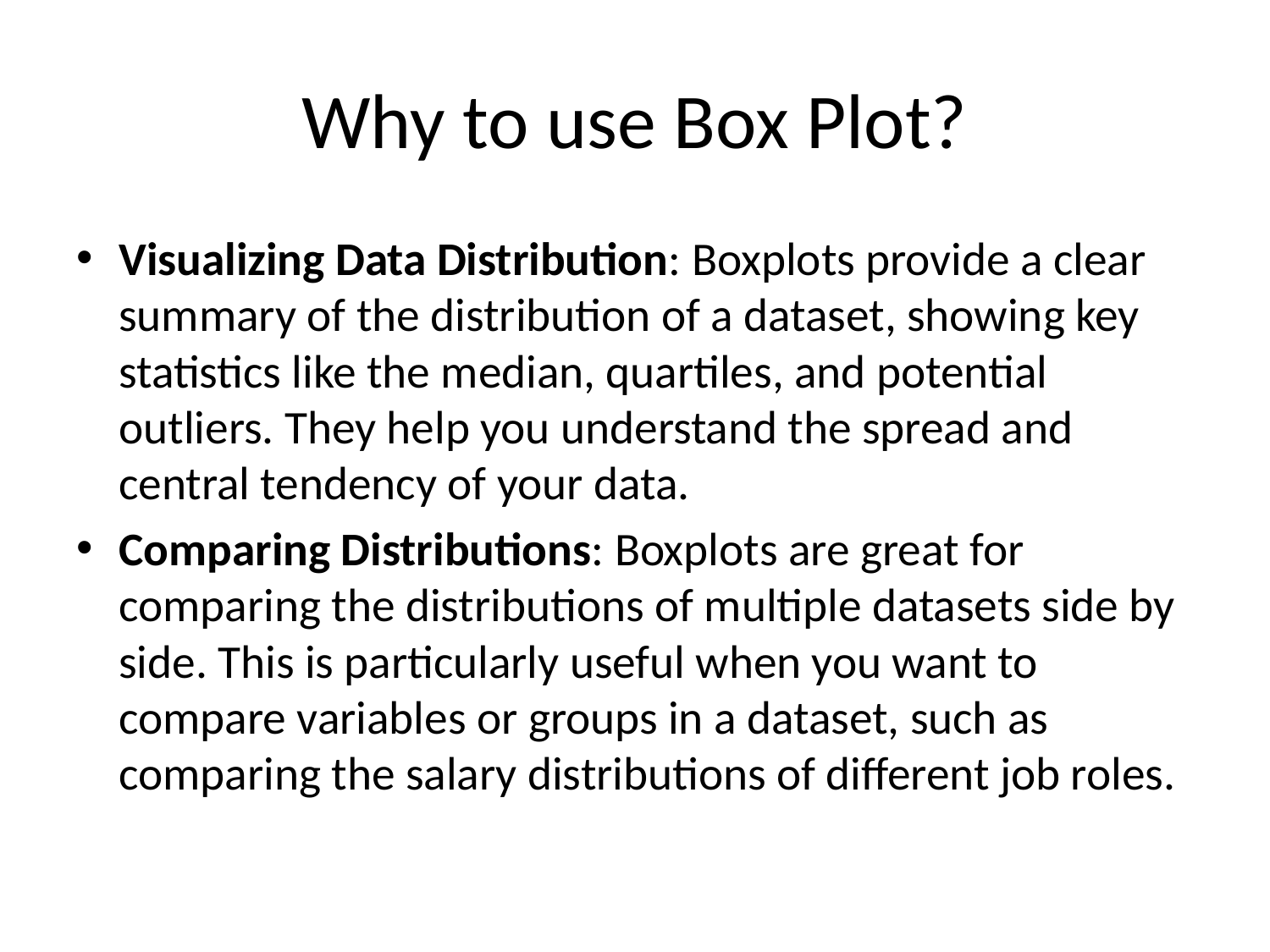

# Why to use Box Plot?
Visualizing Data Distribution: Boxplots provide a clear summary of the distribution of a dataset, showing key statistics like the median, quartiles, and potential outliers. They help you understand the spread and central tendency of your data.
Comparing Distributions: Boxplots are great for comparing the distributions of multiple datasets side by side. This is particularly useful when you want to compare variables or groups in a dataset, such as comparing the salary distributions of different job roles.